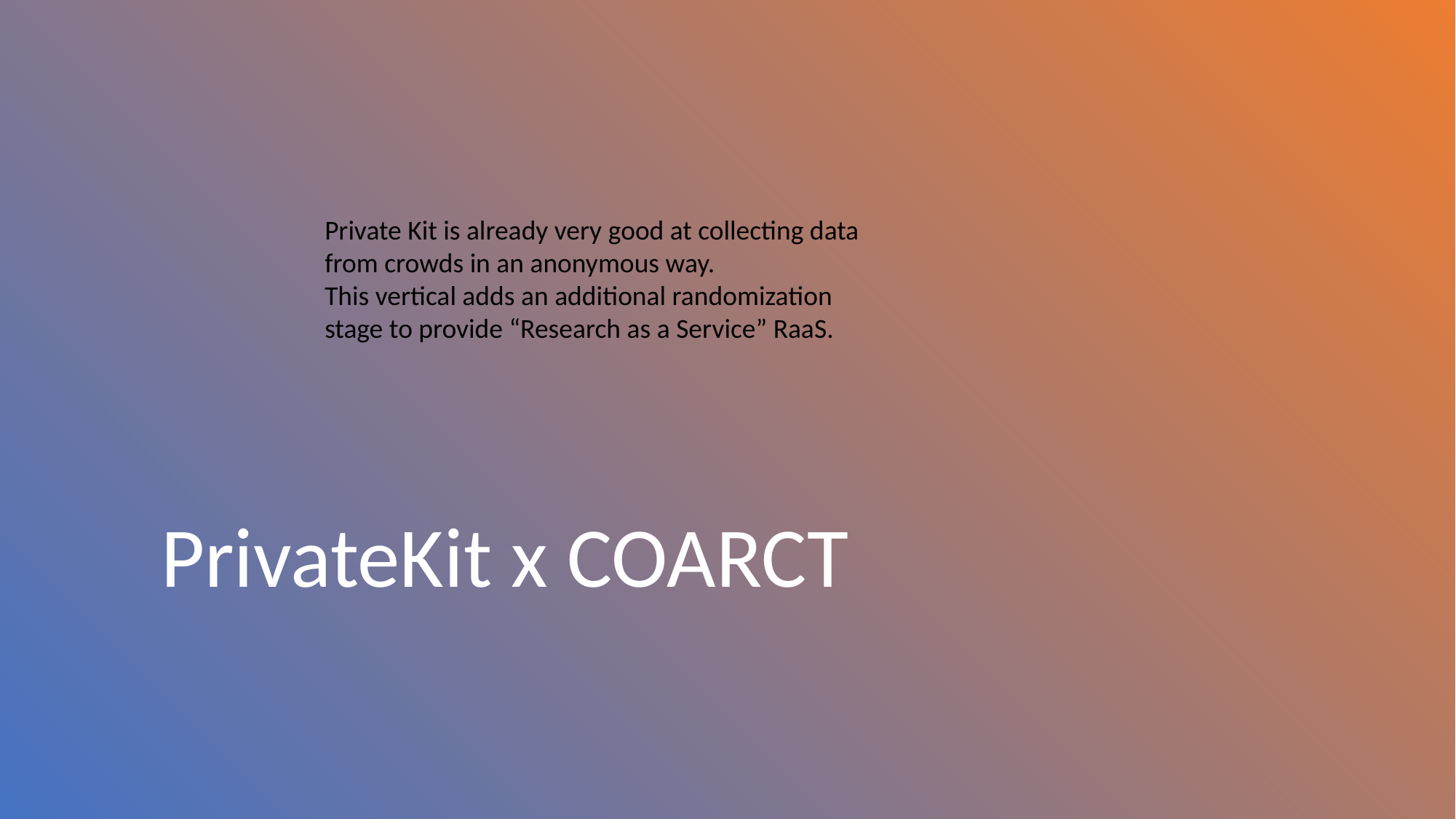

Private Kit is already very good at collecting data from crowds in an anonymous way.
This vertical adds an additional randomization stage to provide “Research as a Service” RaaS.
# PrivateKit x COARCT
13